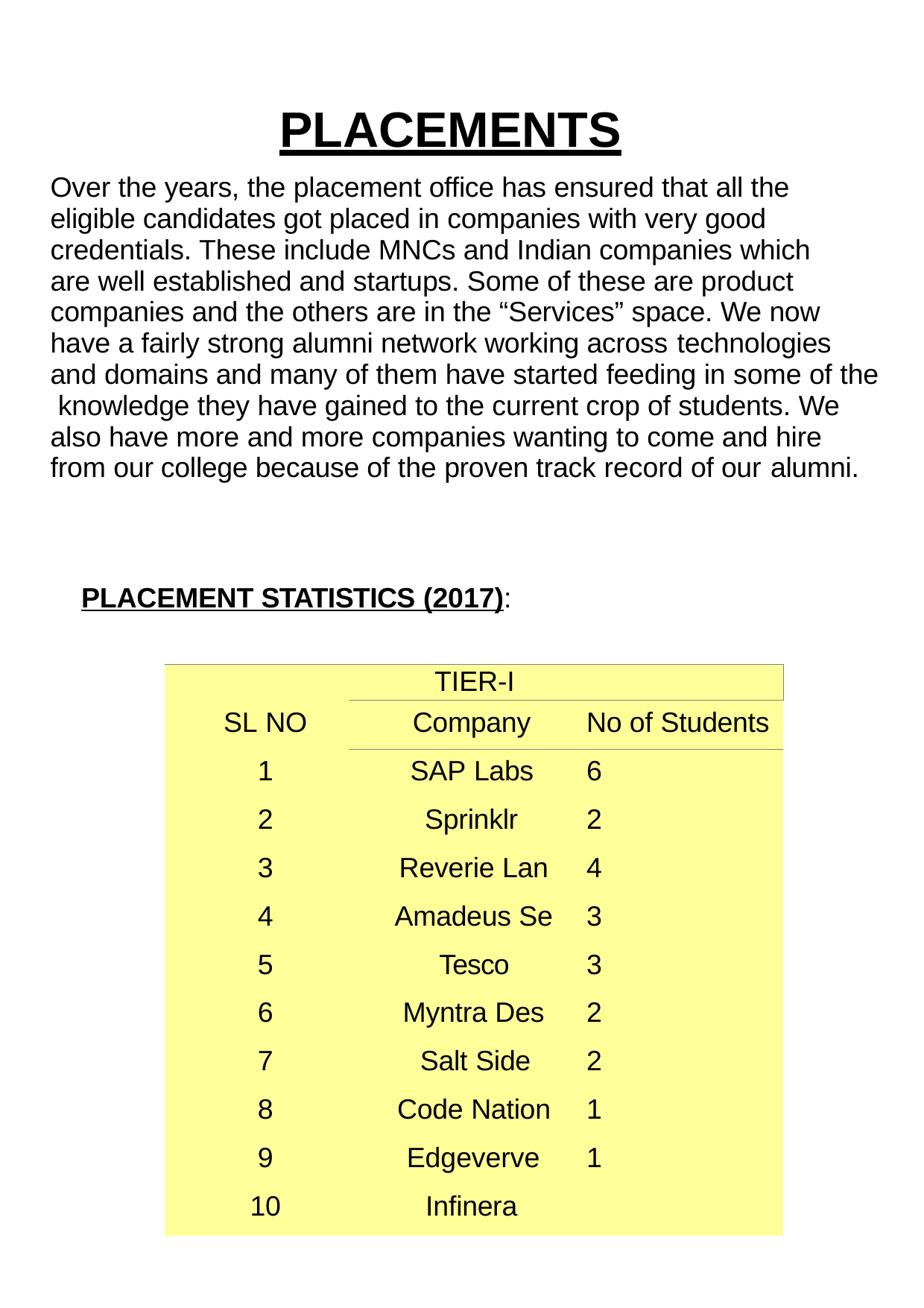

# PLACEMENTS
Over the years, the placement office has ensured that all the  eligible candidates got placed in companies with very good  credentials. These include MNCs and Indian companies which  are well established and startups. Some of these are product  companies and the others are in the “Services” space. We now  have a fairly strong alumni network working across technologies
and domains and many of them have started feeding in some of the  knowledge they have gained to the current crop of students. We  also have more and more companies wanting to come and hire  from our college because of the proven track record of our alumni.
PLACEMENT STATISTICS (2017):
|  | TIER-I |  |
| --- | --- | --- |
| SL NO | Company | No of Students |
| 1 | SAP Labs | 6 |
| 2 | Sprinklr | 2 |
| 3 | Reverie Lan | 4 |
| 4 | Amadeus Se | 3 |
| 5 | Tesco | 3 |
| 6 | Myntra Des | 2 |
| 7 | Salt Side | 2 |
| 8 | Code Nation | 1 |
| 9 | Edgeverve | 1 |
| 10 | Infinera |  |